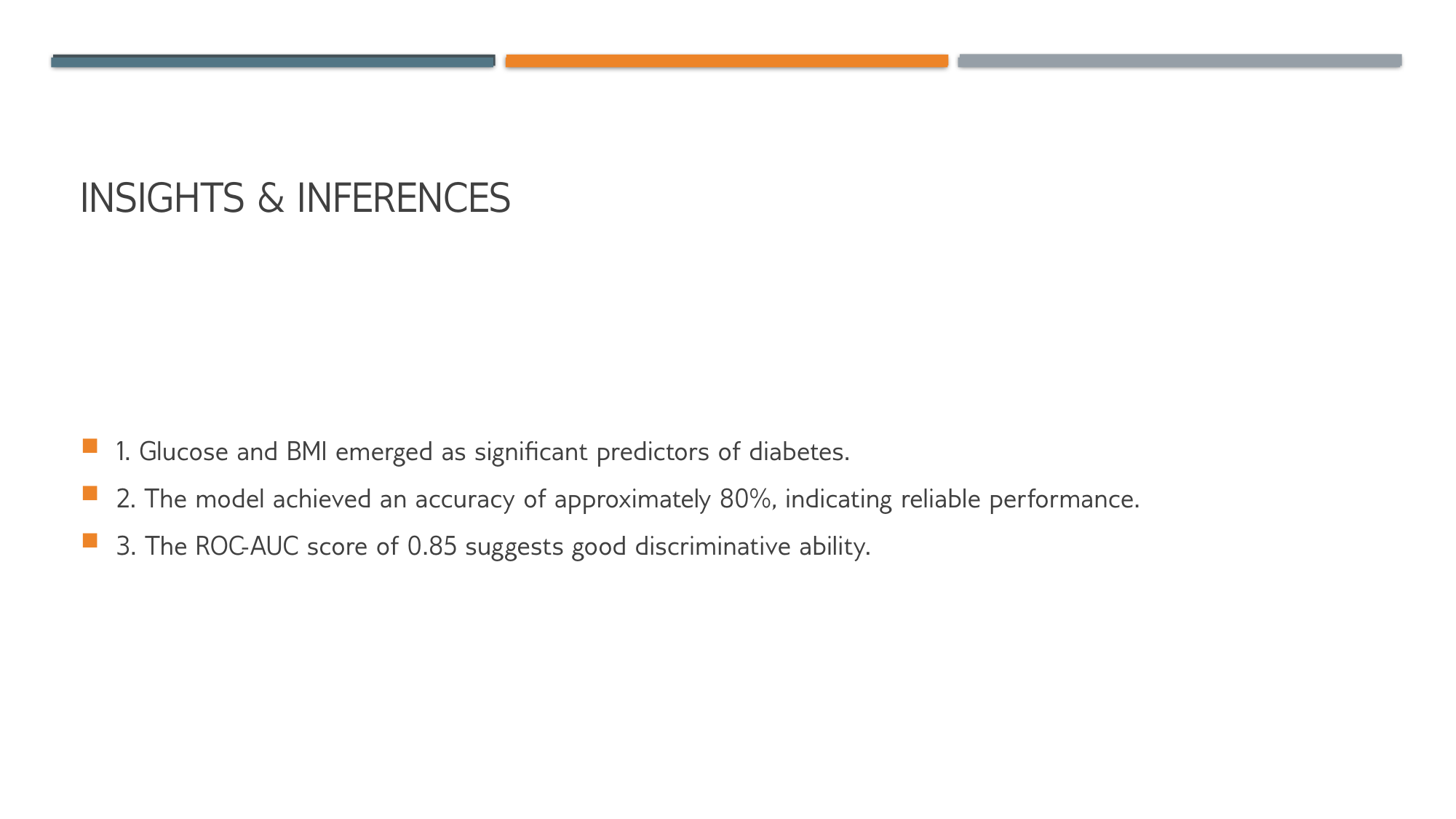

# Insights & Inferences
1. Glucose and BMI emerged as significant predictors of diabetes.
2. The model achieved an accuracy of approximately 80%, indicating reliable performance.
3. The ROC-AUC score of 0.85 suggests good discriminative ability.